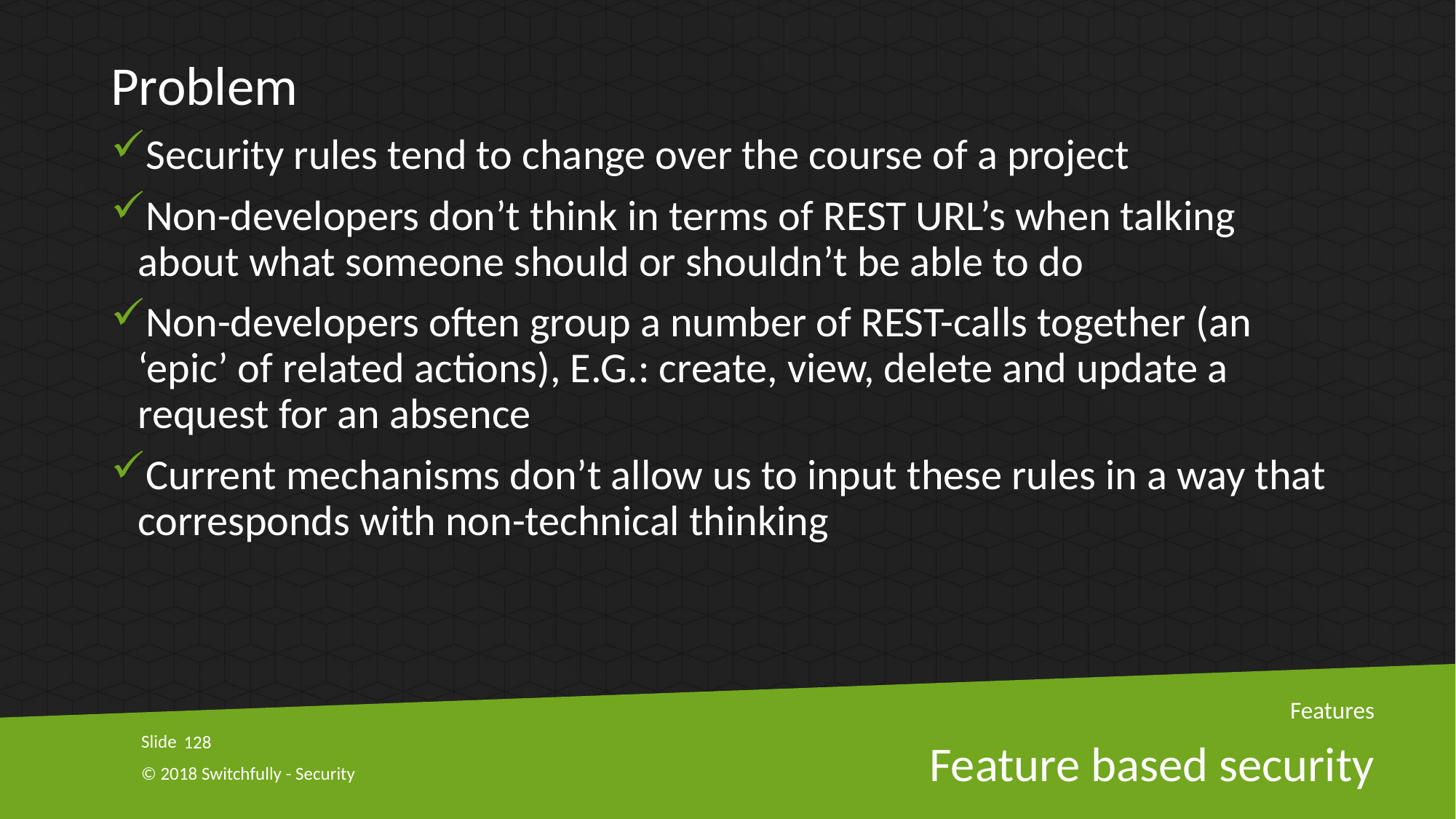

Problem
Security rules tend to change over the course of a project
Non-developers don’t think in terms of REST URL’s when talking about what someone should or shouldn’t be able to do
Non-developers often group a number of REST-calls together (an ‘epic’ of related actions), E.G.: create, view, delete and update a request for an absence
Current mechanisms don’t allow us to input these rules in a way that corresponds with non-technical thinking

Features
128
# Feature based security
© 2018 Switchfully - Security